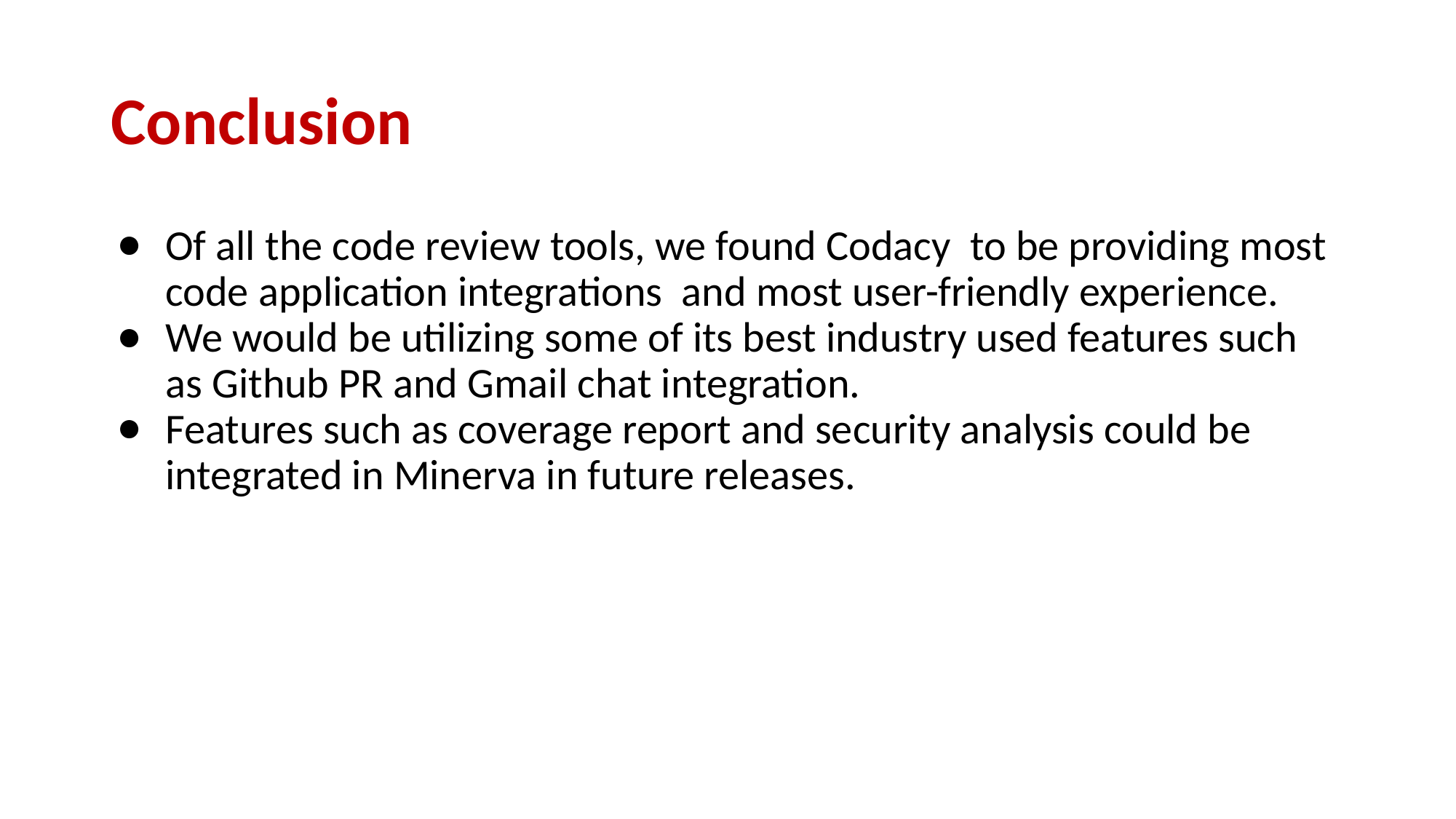

# Conclusion
Of all the code review tools, we found Codacy  to be providing most code application integrations  and most user-friendly experience.
We would be utilizing some of its best industry used features such as Github PR and Gmail chat integration.
Features such as coverage report and security analysis could be integrated in Minerva in future releases.